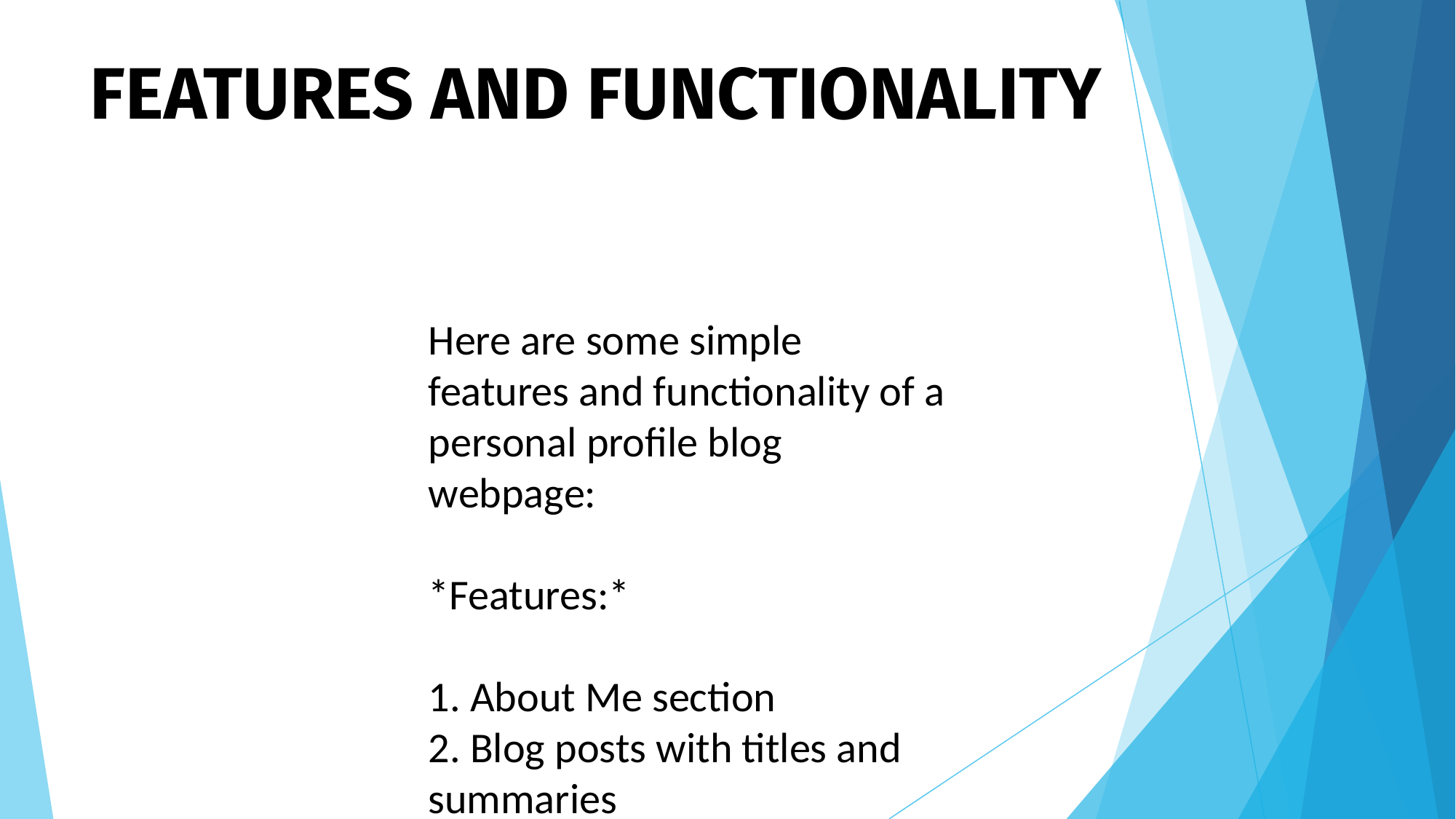

# FEATURES AND FUNCTIONALITY
Here are some simple features and functionality of a personal profile blog webpage:

*Features:*

1. About Me section
2. Blog posts with titles and summaries
3. Contact information

*Functionality:*

1. Easy navigation
2. Responsive design (works on desktop and mobile)
3. Social media links

These features and functionality provide a basic yet effective way to showcase your personality, share your thoughts, and connect with others.